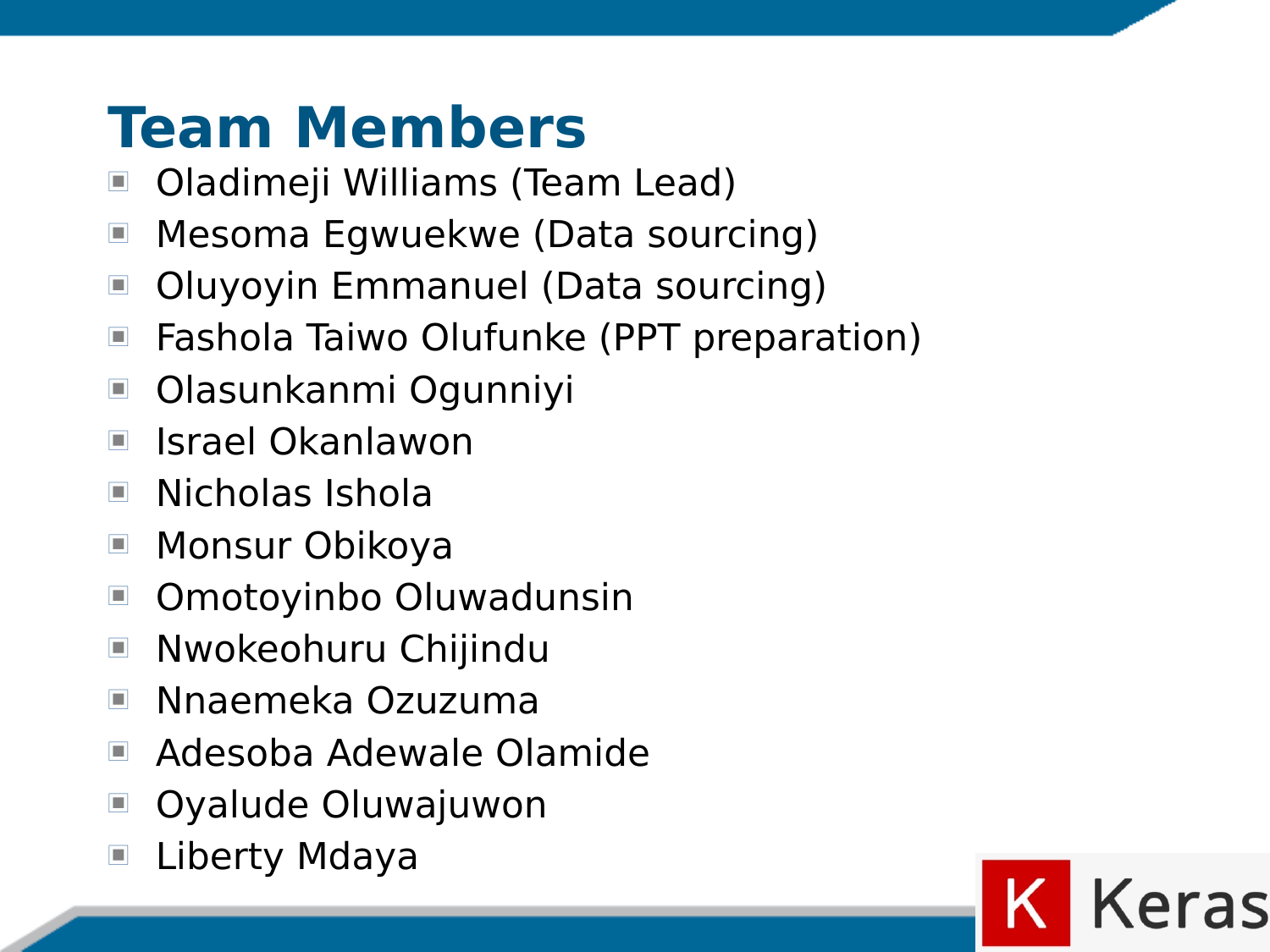

# Team Members
Oladimeji Williams (Team Lead)
Mesoma Egwuekwe (Data sourcing)
Oluyoyin Emmanuel (Data sourcing)
Fashola Taiwo Olufunke (PPT preparation)
Olasunkanmi Ogunniyi
Israel Okanlawon
Nicholas Ishola
Monsur Obikoya
Omotoyinbo Oluwadunsin
Nwokeohuru Chijindu
Nnaemeka Ozuzuma
Adesoba Adewale Olamide
Oyalude Oluwajuwon
Liberty Mdaya